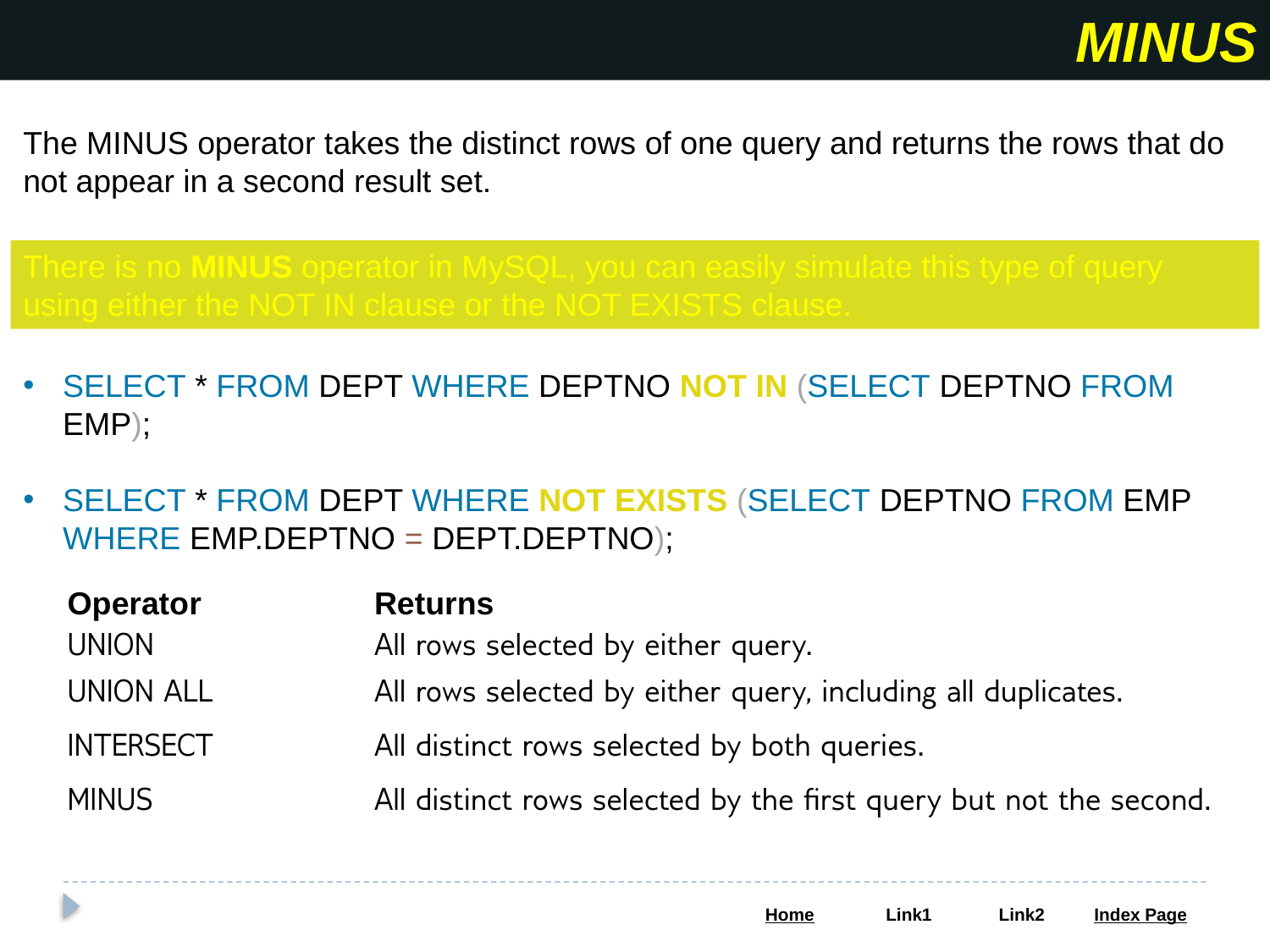

MINUS
The MINUS operator takes the distinct rows of one query and returns the rows that do not appear in a second result set.
There is no MINUS operator in MySQL, you can easily simulate this type of query using either the NOT IN clause or the NOT EXISTS clause.
SELECT * FROM DEPT WHERE DEPTNO NOT IN (SELECT DEPTNO FROM EMP);

SELECT * FROM DEPT WHERE NOT EXISTS (SELECT DEPTNO FROM EMP WHERE EMP.DEPTNO = DEPT.DEPTNO);
| Operator | Returns |
| --- | --- |
| UNION | All rows selected by either query. |
| UNION ALL | All rows selected by either query, including all duplicates. |
| INTERSECT | All distinct rows selected by both queries. |
| MINUS | All distinct rows selected by the first query but not the second. |